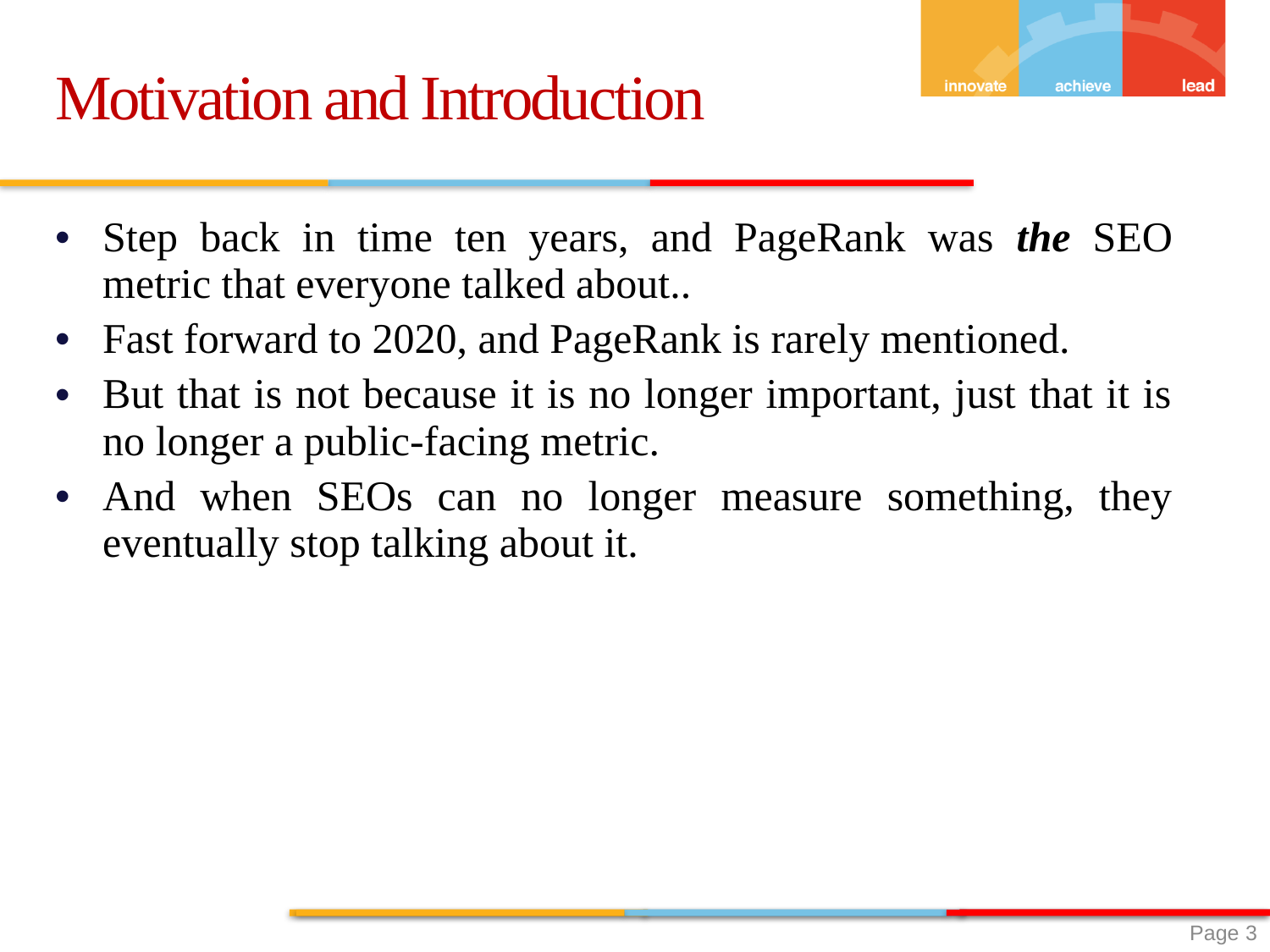

Motivation and Introduction
Step back in time ten years, and PageRank was the SEO metric that everyone talked about..
Fast forward to 2020, and PageRank is rarely mentioned.
But that is not because it is no longer important, just that it is no longer a public-facing metric.
And when SEOs can no longer measure something, they eventually stop talking about it.

 Page 3